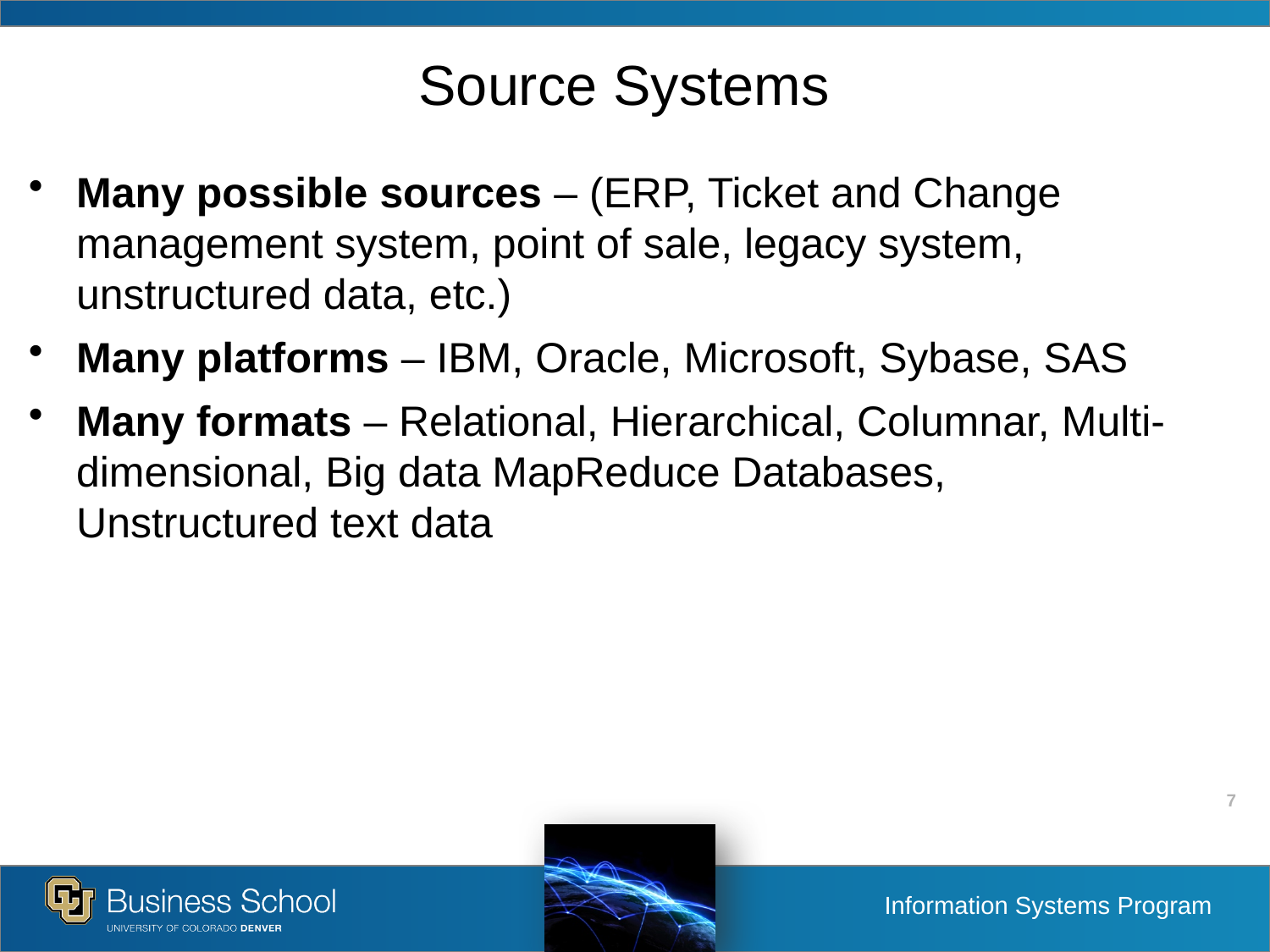

# Source Systems
Many possible sources – (ERP, Ticket and Change management system, point of sale, legacy system, unstructured data, etc.)
Many platforms – IBM, Oracle, Microsoft, Sybase, SAS
Many formats – Relational, Hierarchical, Columnar, Multi-dimensional, Big data MapReduce Databases, Unstructured text data